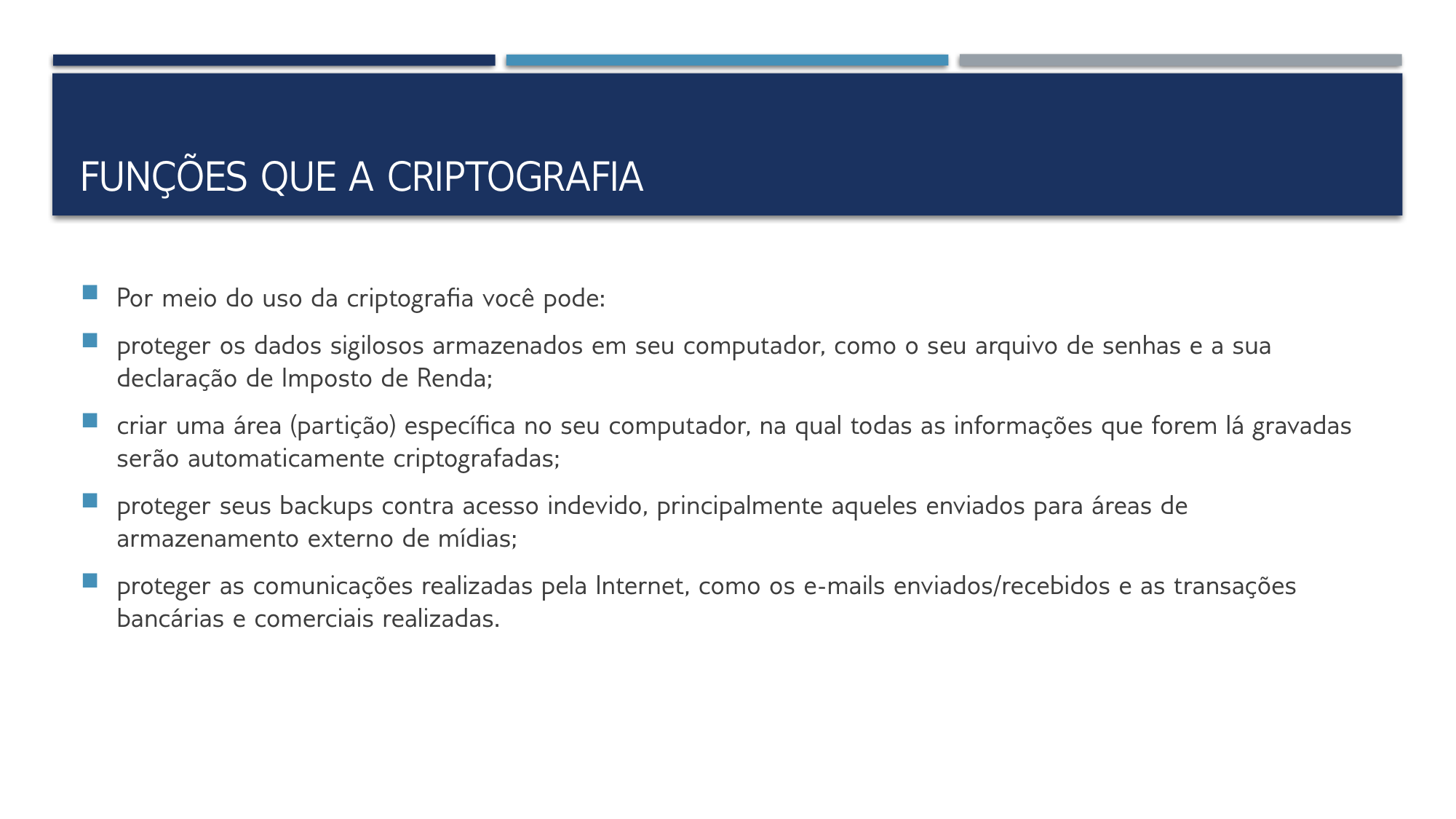

# Funções que a criptografia
Por meio do uso da criptografia você pode:
proteger os dados sigilosos armazenados em seu computador, como o seu arquivo de senhas e a sua declaração de Imposto de Renda;
criar uma área (partição) específica no seu computador, na qual todas as informações que forem lá gravadas serão automaticamente criptografadas;
proteger seus backups contra acesso indevido, principalmente aqueles enviados para áreas de armazenamento externo de mídias;
proteger as comunicações realizadas pela Internet, como os e-mails enviados/recebidos e as transações bancárias e comerciais realizadas.